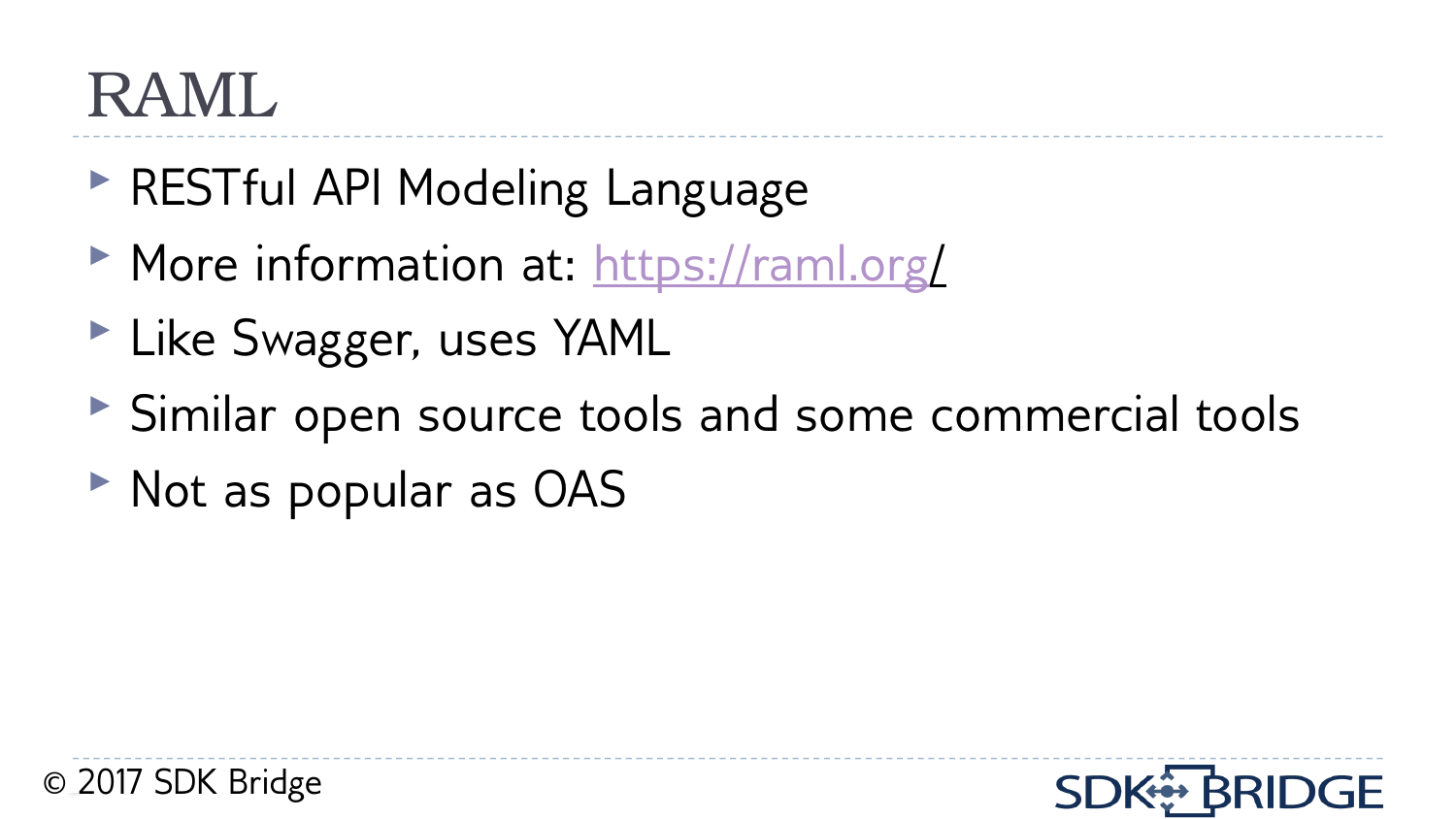

# RAML
RESTful API Modeling Language
More information at: https://raml.org/
Like Swagger, uses YAML
Similar open source tools and some commercial tools
Not as popular as OAS